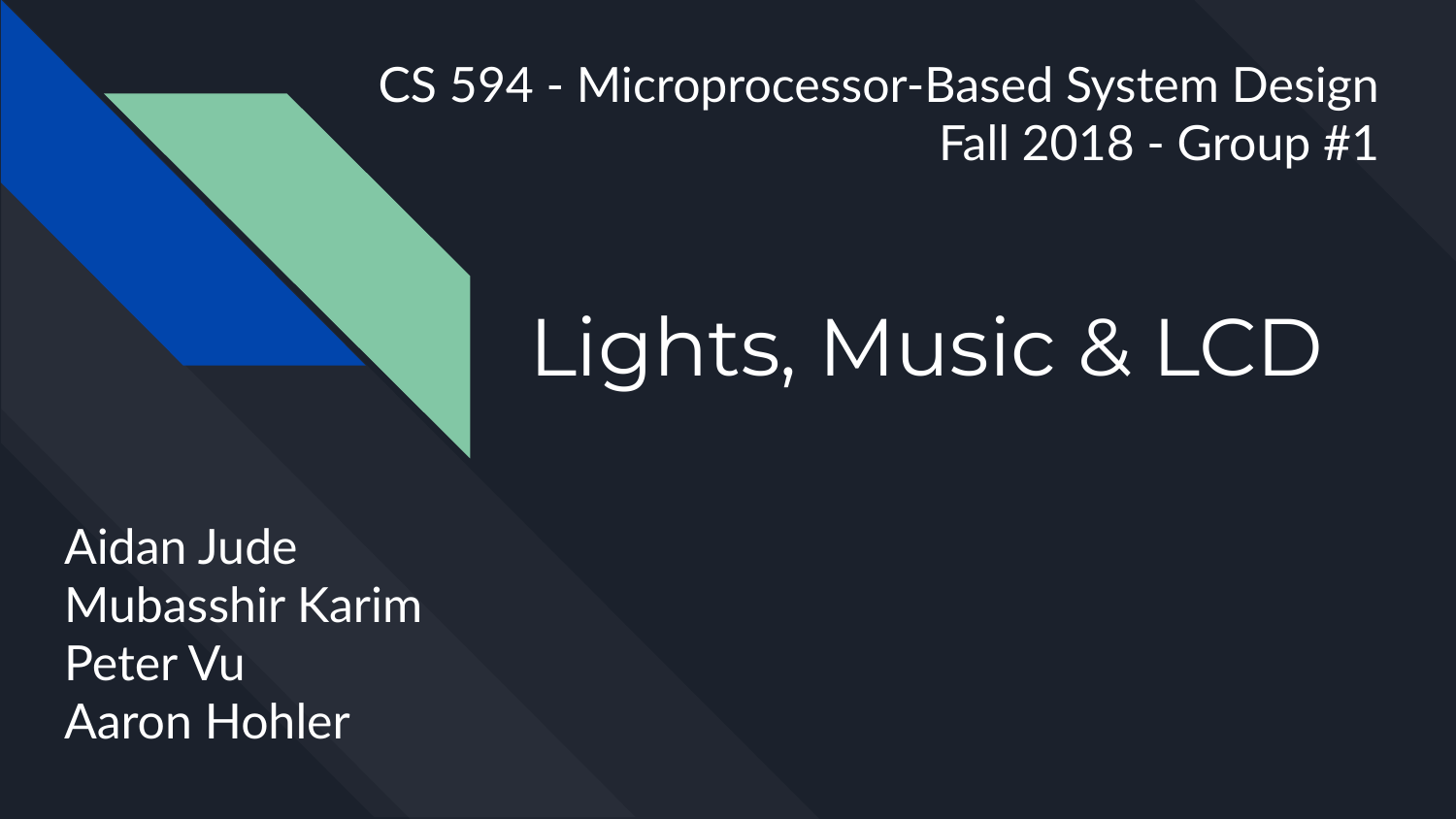

CS 594 - Microprocessor-Based System Design
Fall 2018 - Group #1
# Lights, Music & LCD
Aidan Jude
Mubasshir Karim
Peter Vu
Aaron Hohler